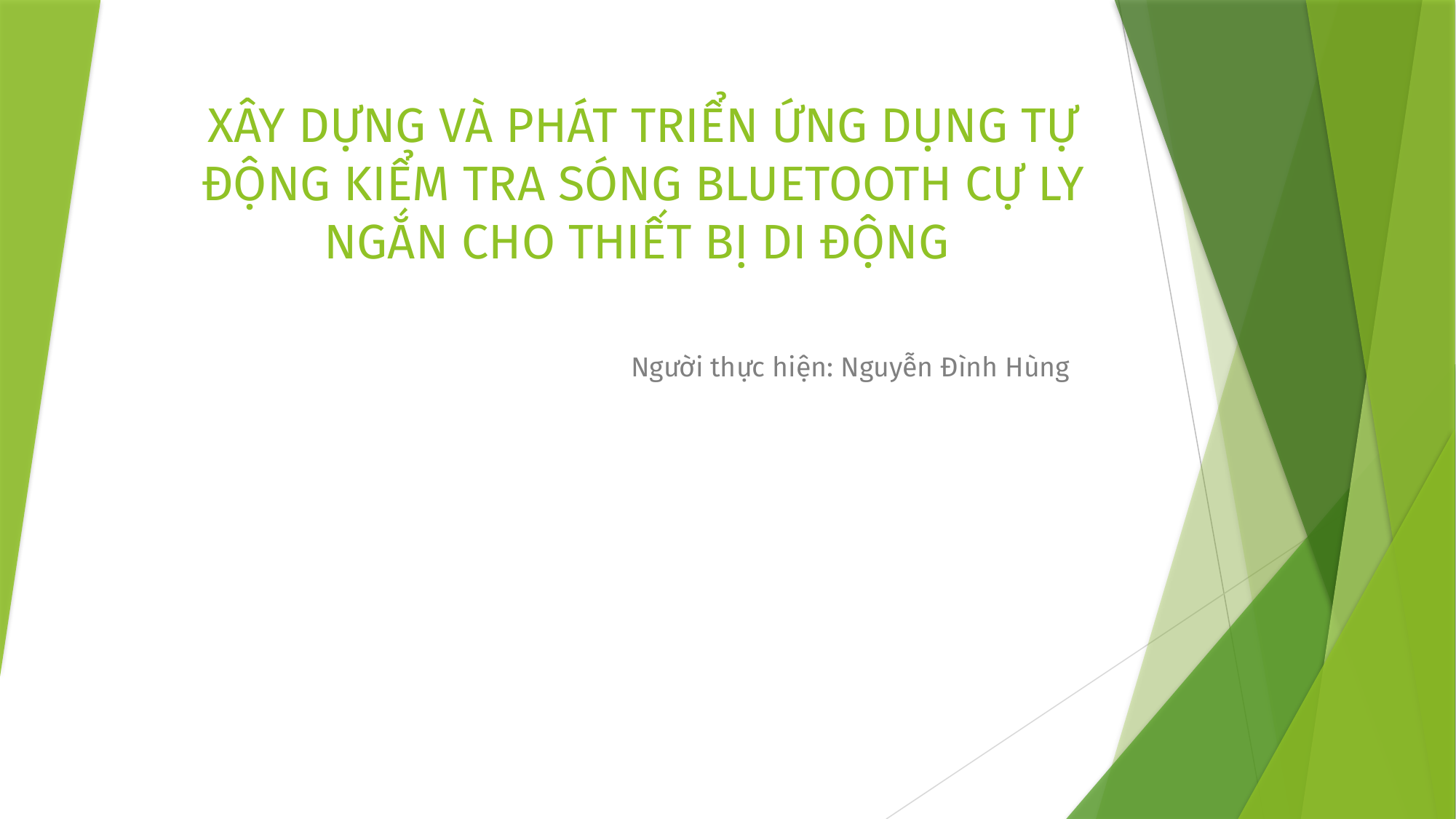

# XÂY DỰNG VÀ PHÁT TRIỂN ỨNG DỤNG TỰ ĐỘNG KIỂM TRA SÓNG BLUETOOTH CỰ LY NGẮN CHO THIẾT BỊ DI ĐỘNG
Người thực hiện: Nguyễn Đình Hùng